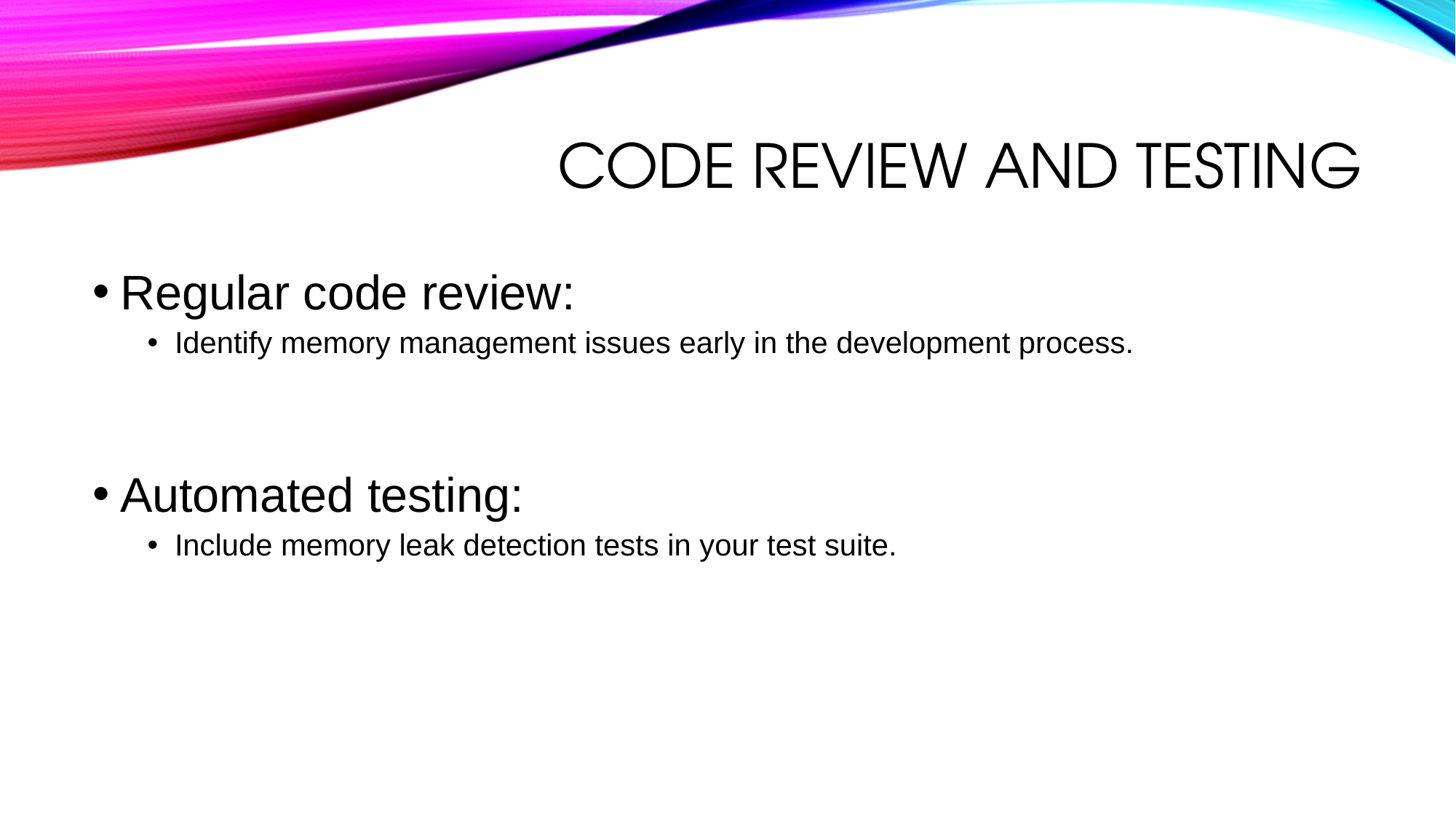

# Code Review and Testing
Regular code review:
Identify memory management issues early in the development process.

Automated testing:
Include memory leak detection tests in your test suite.